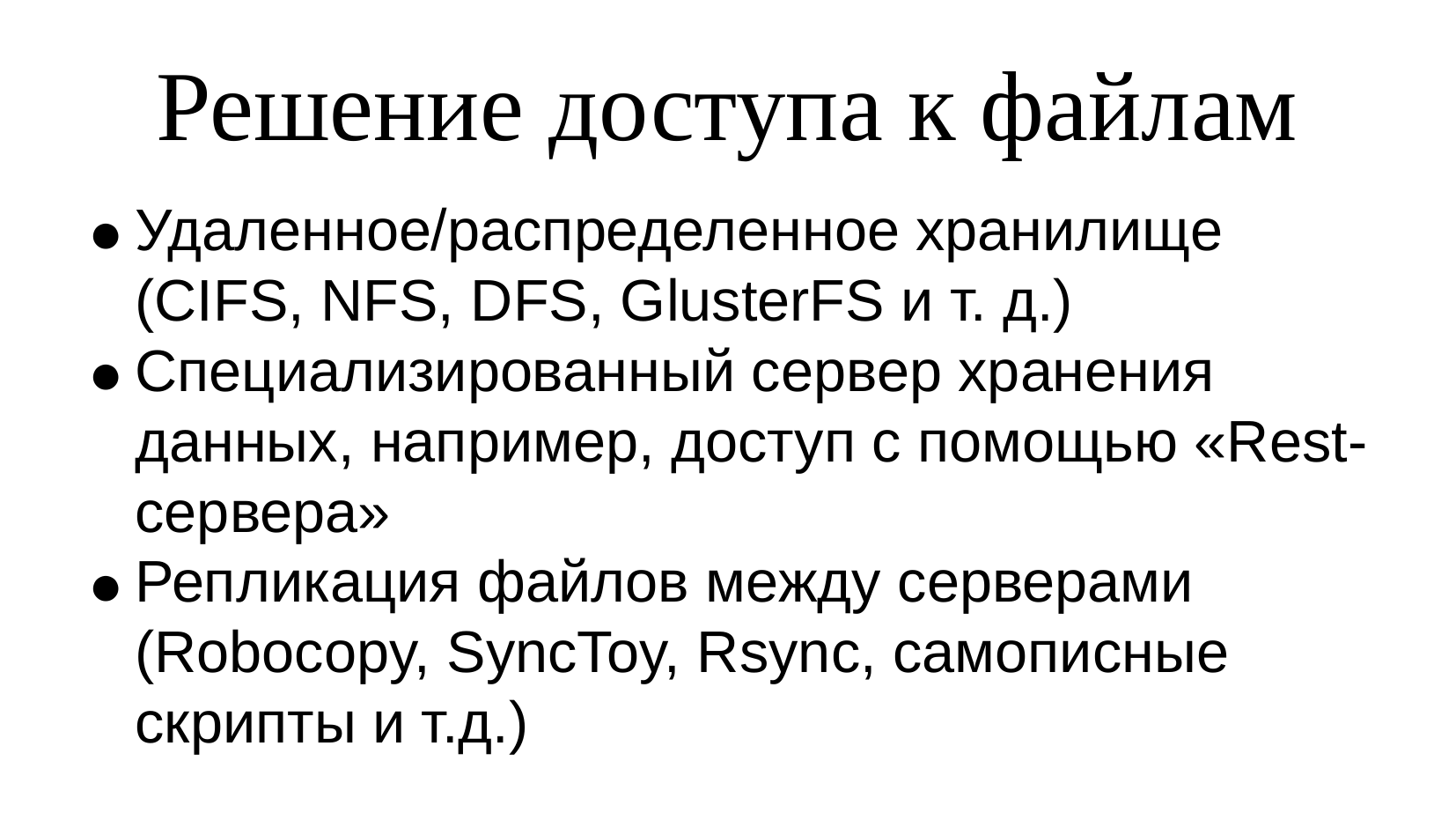

Решение доступа к файлам
Удаленное/распределенное хранилище (CIFS, NFS, DFS, GlusterFS и т. д.)
Специализированный сервер хранения данных, например, доступ с помощью «Rest-сервера»
Репликация файлов между серверами (Robocopy, SyncToy, Rsync, самописные скрипты и т.д.)